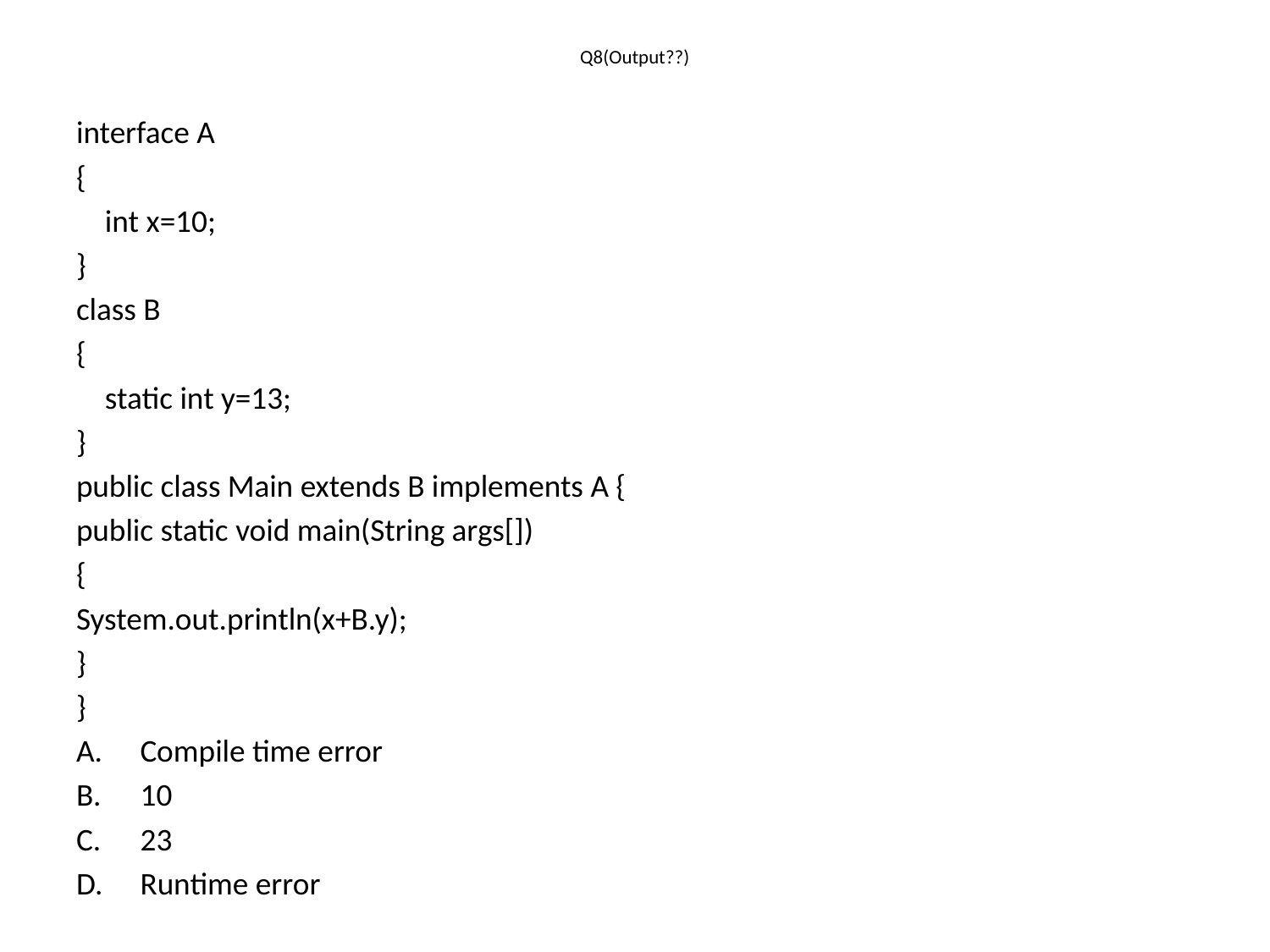

# Q8(Output??)
interface A
{
    int x=10;
}
class B
{
    static int y=13;
}
public class Main extends B implements A {
public static void main(String args[])
{
System.out.println(x+B.y);
}
}
Compile time error
10
23
Runtime error